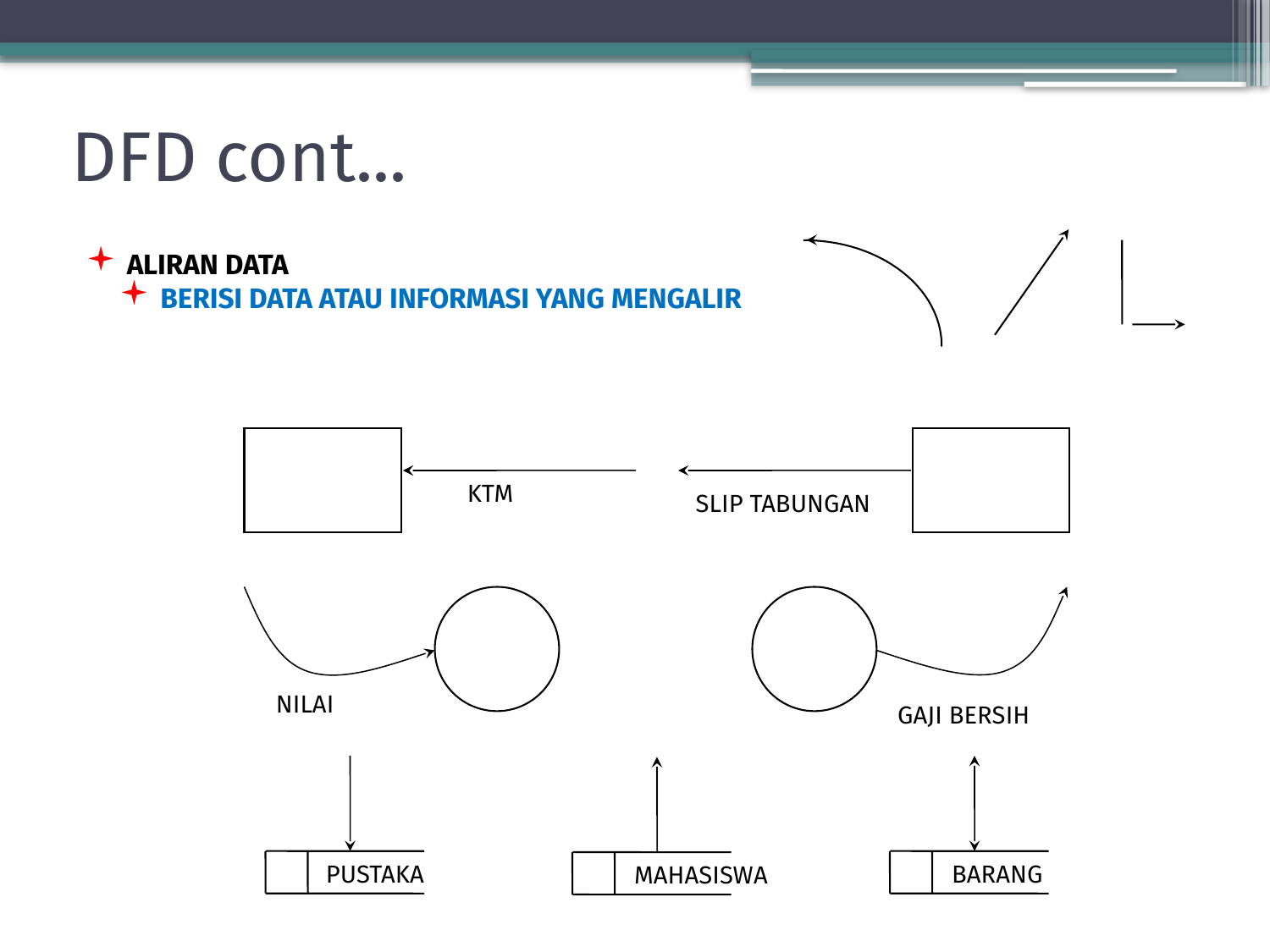

# DFD cont...

 ALIRAN DATA
 BERISI DATA ATAU INFORMASI YANG MENGALIR

KTM
SLIP TABUNGAN

NILAI
GAJI BERSIH

PUSTAKA

BARANG

MAHASISWA